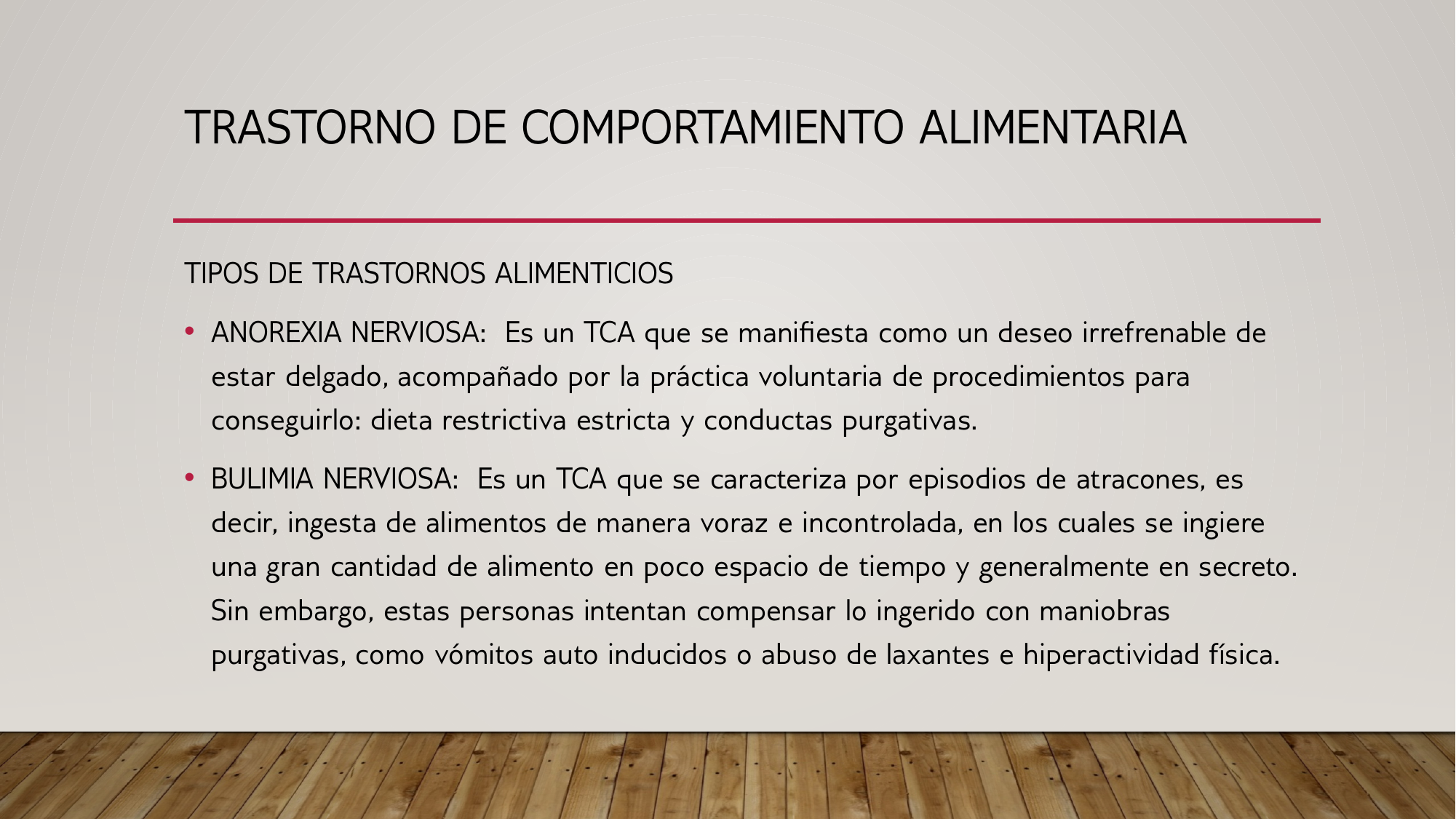

# Trastorno de Comportamiento Alimentaria
TIPOS DE TRASTORNOS ALIMENTICIOS
ANOREXIA NERVIOSA:  Es un TCA que se manifiesta como un deseo irrefrenable de estar delgado, acompañado por la práctica voluntaria de procedimientos para conseguirlo: dieta restrictiva estricta y conductas purgativas.
BULIMIA NERVIOSA:  Es un TCA que se caracteriza por episodios de atracones, es decir, ingesta de alimentos de manera voraz e incontrolada, en los cuales se ingiere una gran cantidad de alimento en poco espacio de tiempo y generalmente en secreto. Sin embargo, estas personas intentan compensar lo ingerido con maniobras purgativas, como vómitos auto inducidos o abuso de laxantes e hiperactividad física.